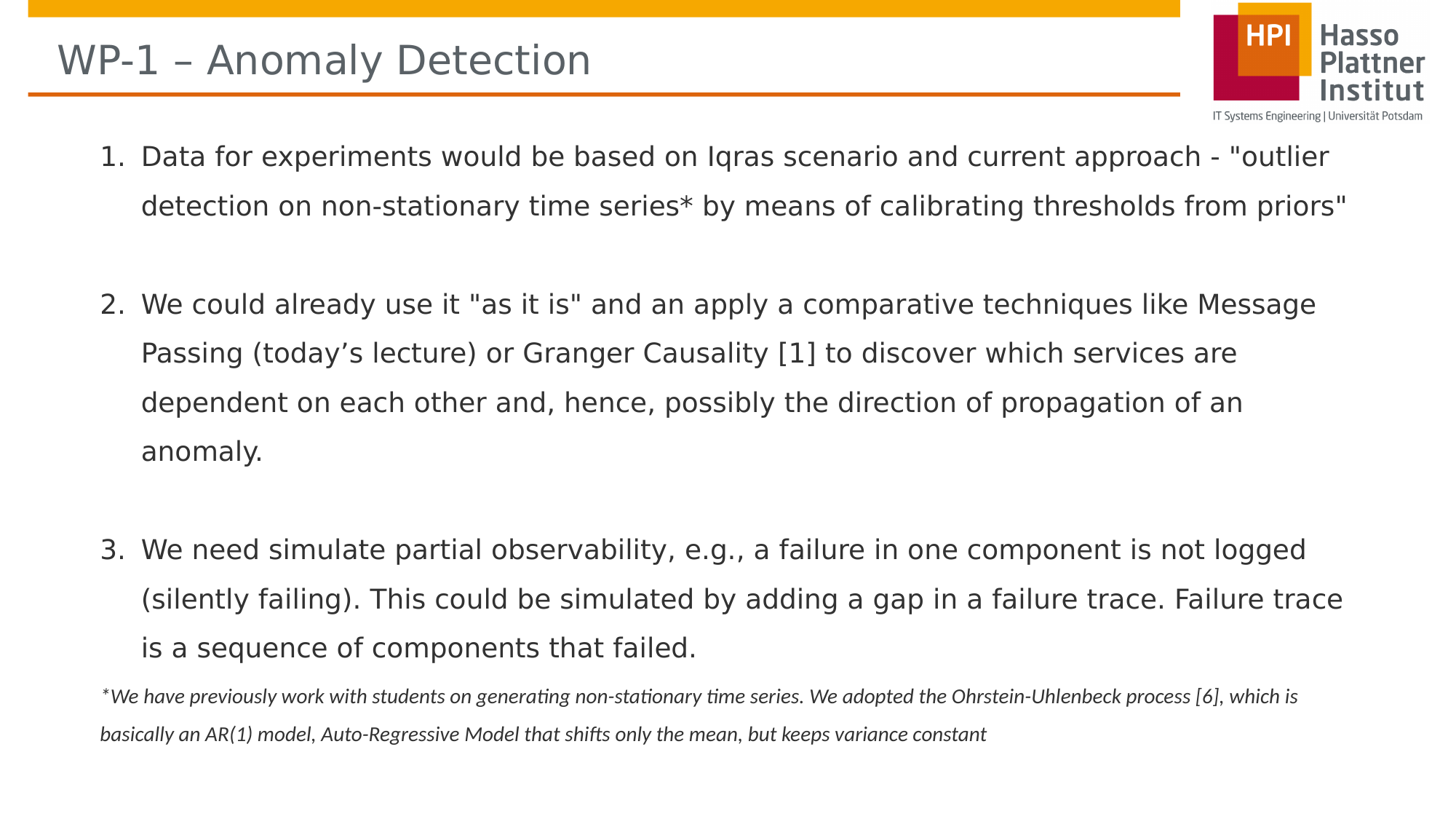

# WP-1 – Anomaly Detection
Data for experiments would be based on Iqras scenario and current approach - "outlier detection on non-stationary time series* by means of calibrating thresholds from priors"

We could already use it "as it is" and an apply a comparative techniques like Message Passing (today’s lecture) or Granger Causality [1] to discover which services are dependent on each other and, hence, possibly the direction of propagation of an anomaly.

We need simulate partial observability, e.g., a failure in one component is not logged (silently failing). This could be simulated by adding a gap in a failure trace. Failure trace is a sequence of components that failed.
*We have previously work with students on generating non-stationary time series. We adopted the Ohrstein-Uhlenbeck process [6], which is basically an AR(1) model, Auto-Regressive Model that shifts only the mean, but keeps variance constant